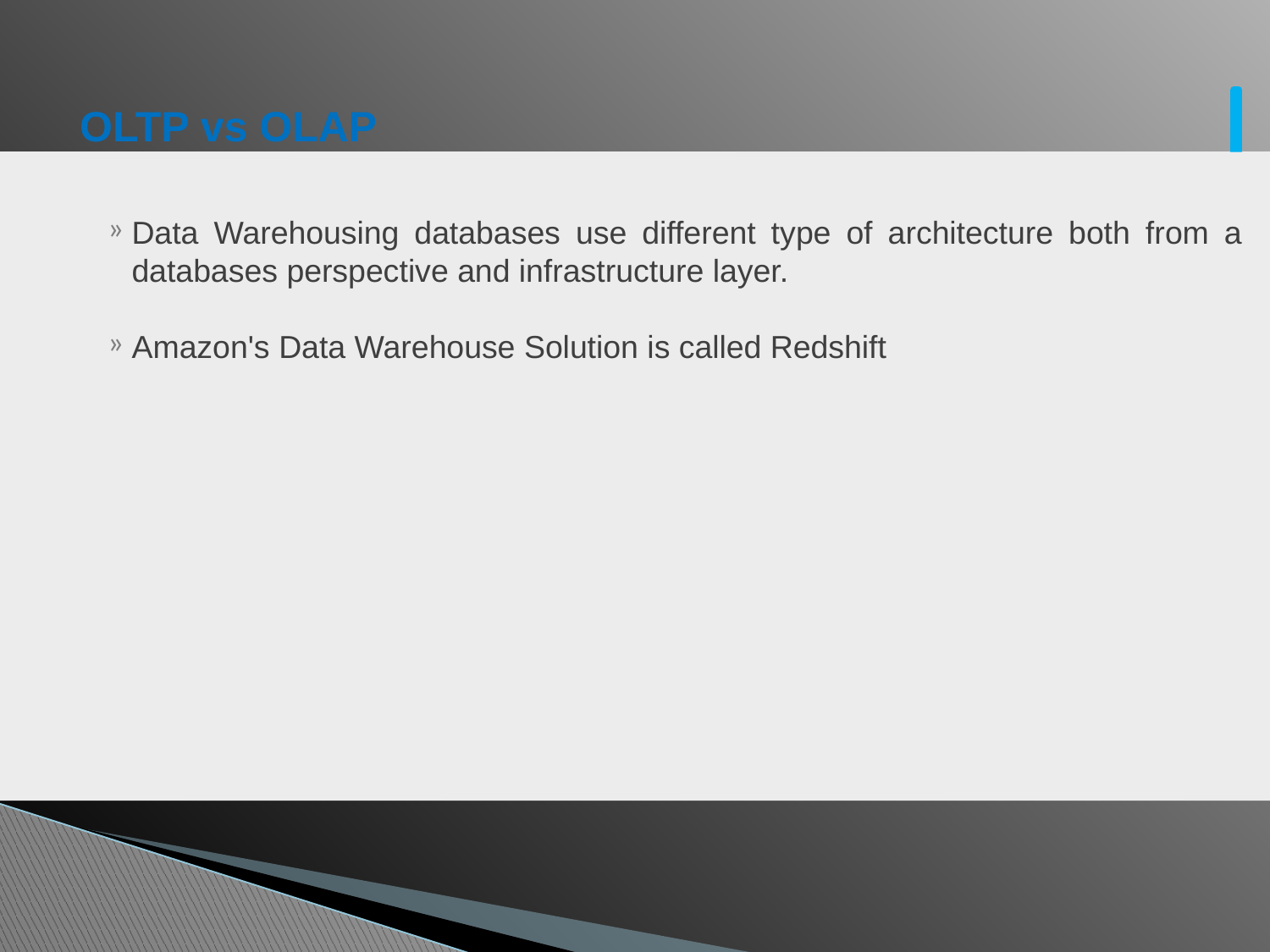

# OLTP vs OLAP

Data Warehousing databases use different type of architecture both from a databases perspective and infrastructure layer.

Amazon's Data Warehouse Solution is called Redshift